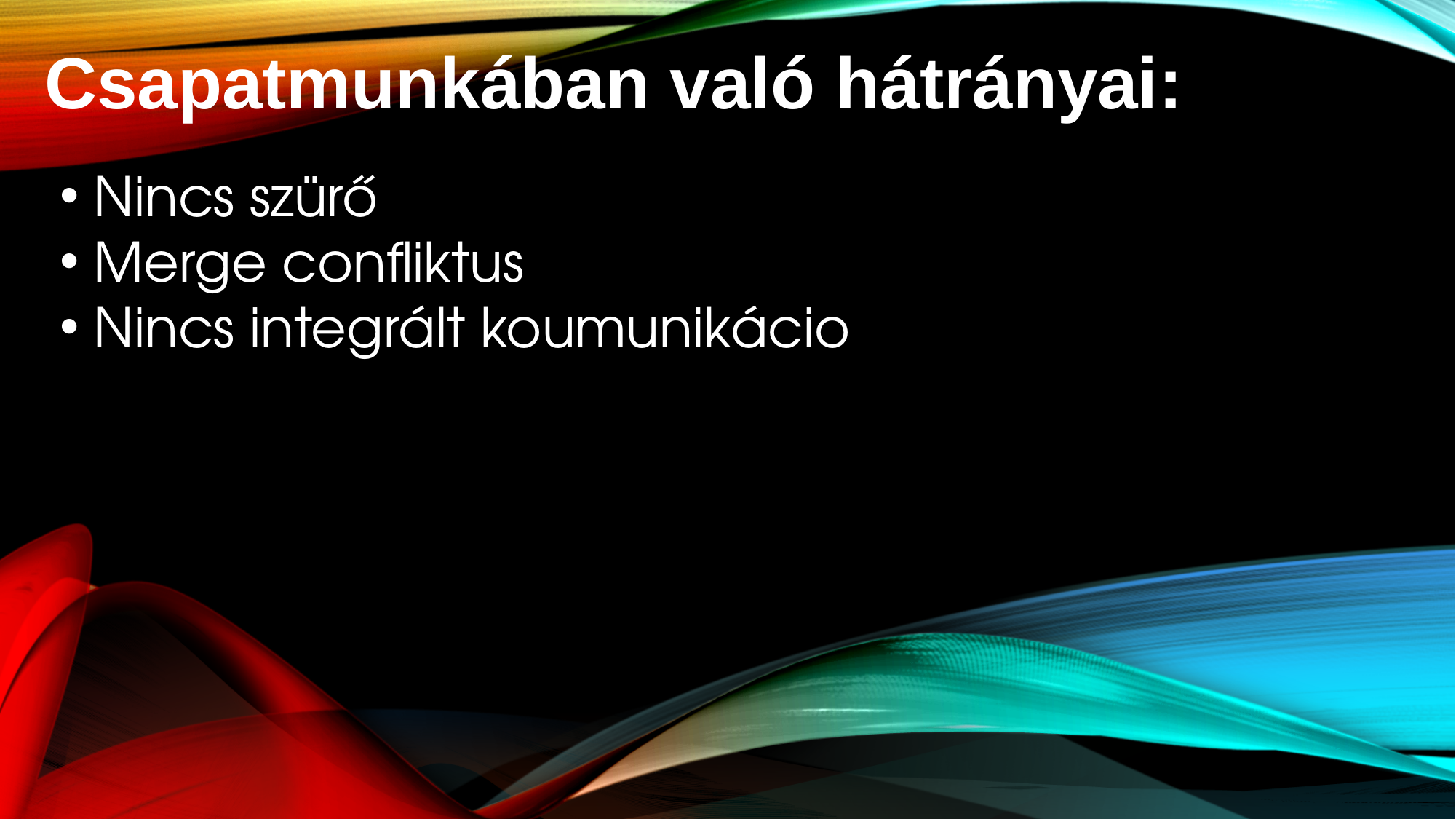

Csapatmunkában való hátrányai:

Nincs szürő
Merge confliktus
Nincs integrált koumunikácio